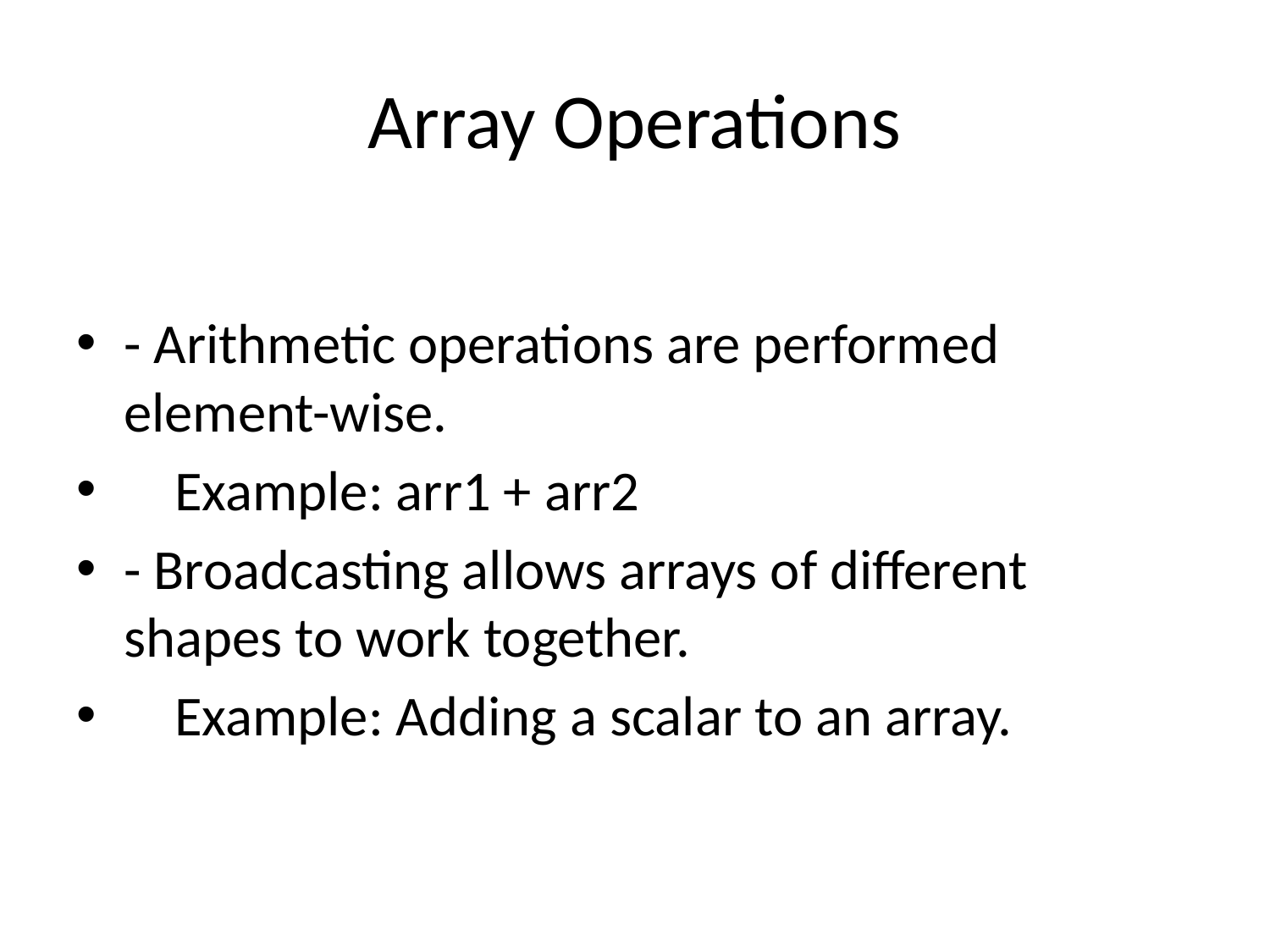

# Array Operations

- Arithmetic operations are performed element-wise.
    Example: arr1 + arr2
- Broadcasting allows arrays of different shapes to work together.
    Example: Adding a scalar to an array.